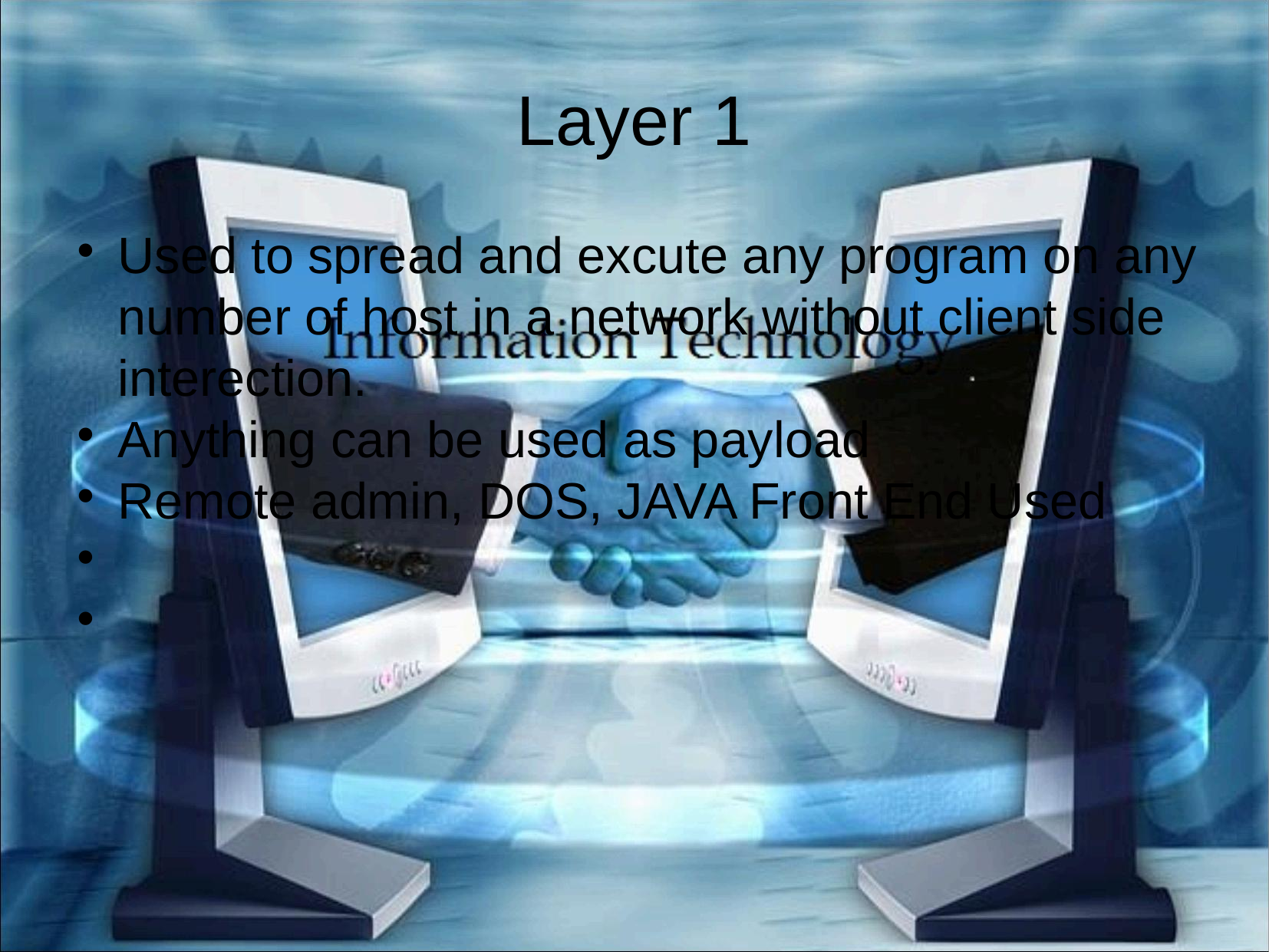

Layer 1
Used to spread and excute any program on any number of host in a network without client side interection.
Anything can be used as payload
Remote admin, DOS, JAVA Front End Used